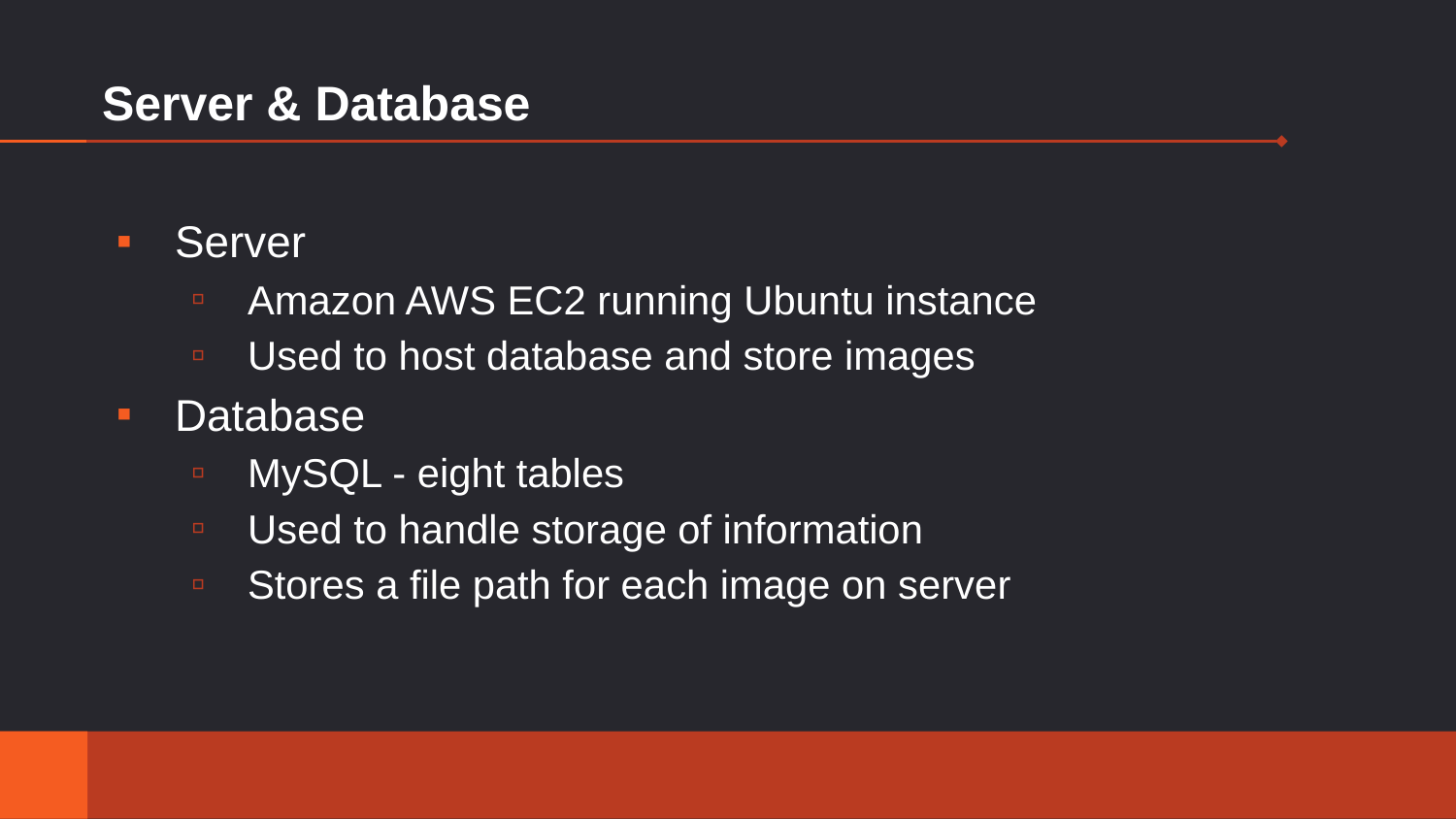

# Server & Database
Server
Amazon AWS EC2 running Ubuntu instance
Used to host database and store images
Database
MySQL - eight tables
Used to handle storage of information
Stores a file path for each image on server